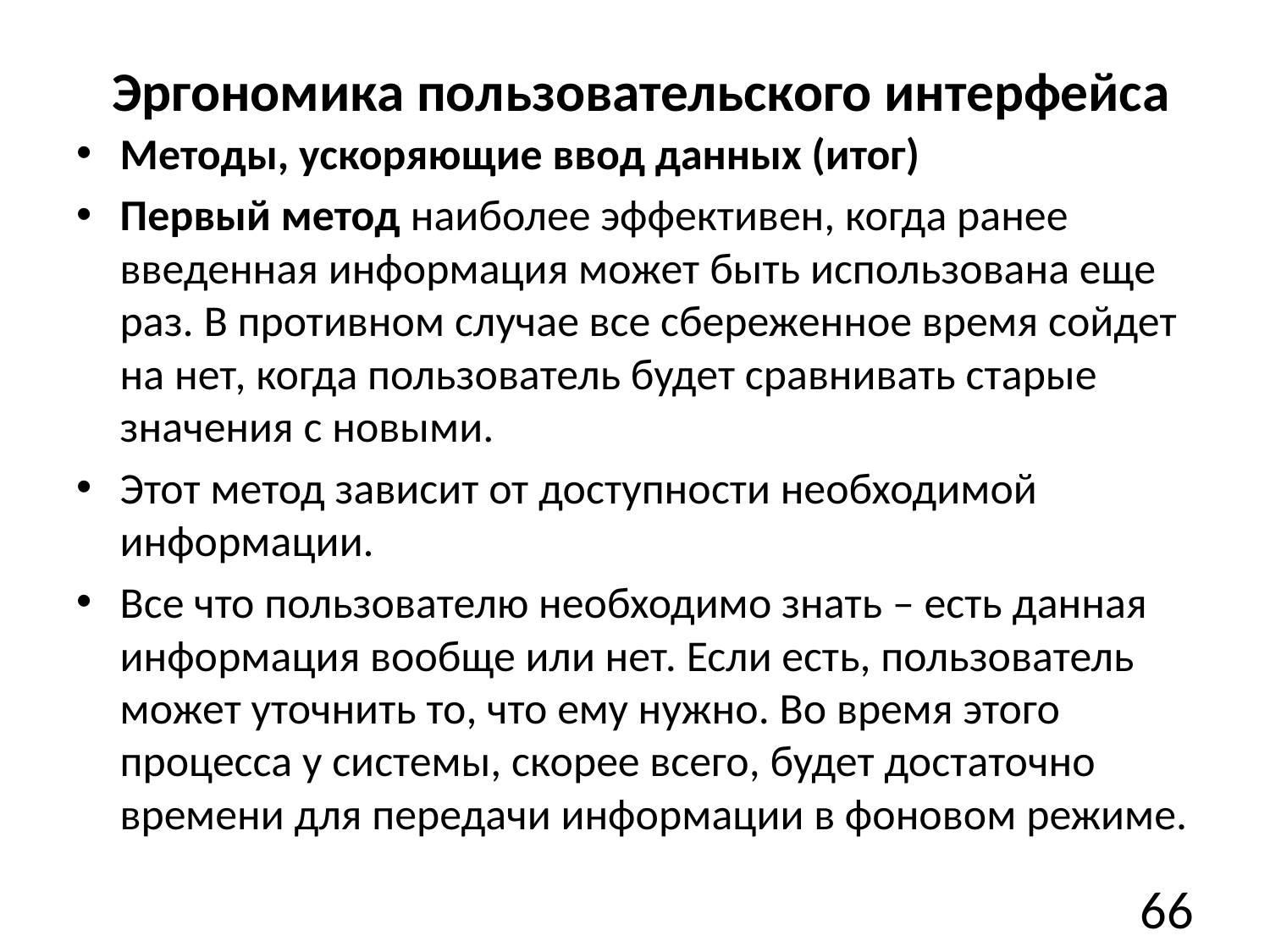

# Эргономика пользовательского интерфейса
Методы, ускоряющие ввод данных (итог)
Первый метод наиболее эффективен, когда ранее введенная информация может быть использована еще раз. В противном случае все сбереженное время сойдет на нет, когда пользователь будет сравнивать старые значения с новыми.
Этот метод зависит от доступности необходимой информации.
Все что пользователю необходимо знать – есть данная информация вообще или нет. Если есть, пользователь может уточнить то, что ему нужно. Во время этого процесса у системы, скорее всего, будет достаточно времени для передачи информации в фоновом режиме.
66